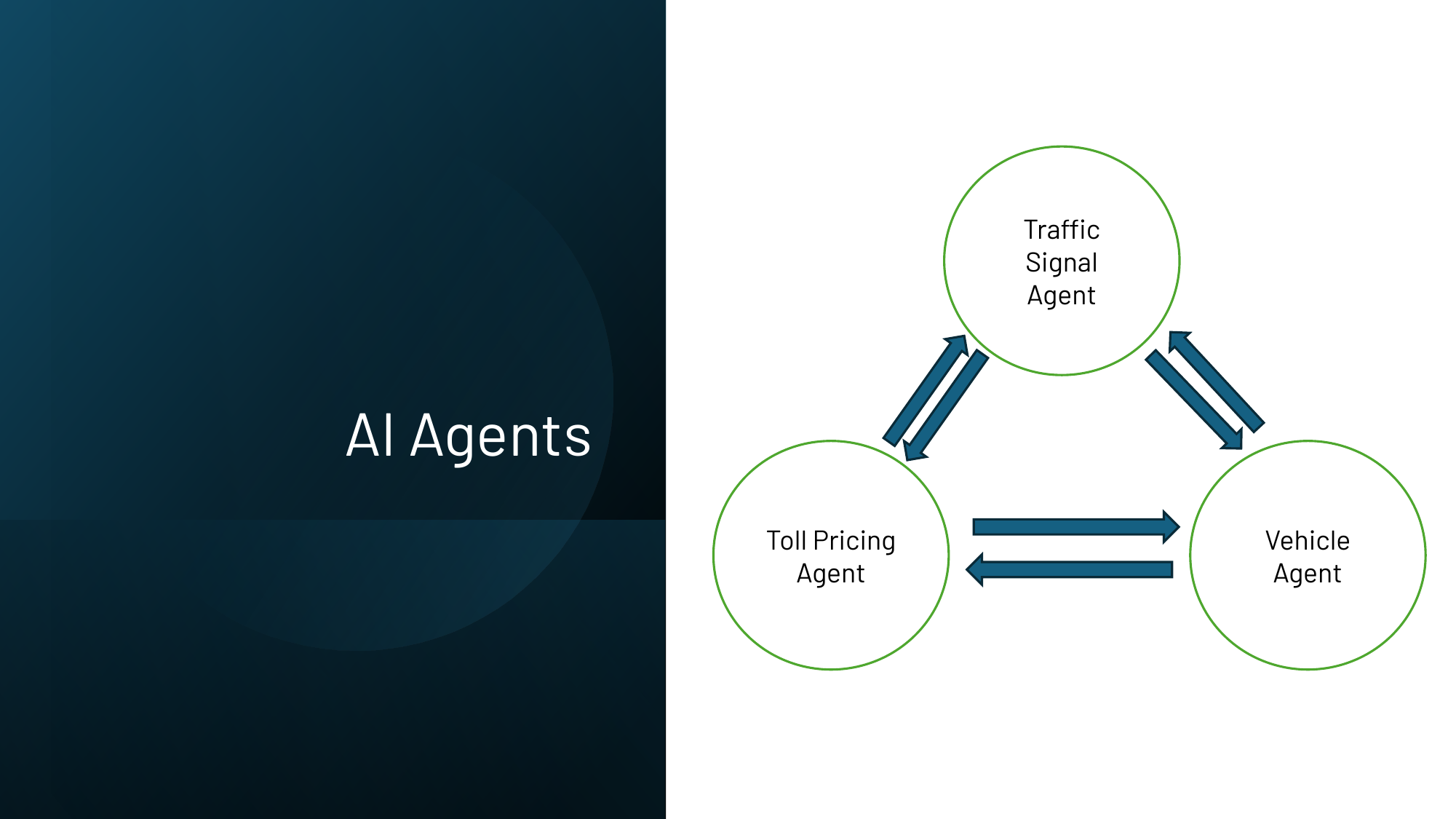

# AI Agents

Traffic Signal Agent

Toll Pricing Agent
Vehicle Agent